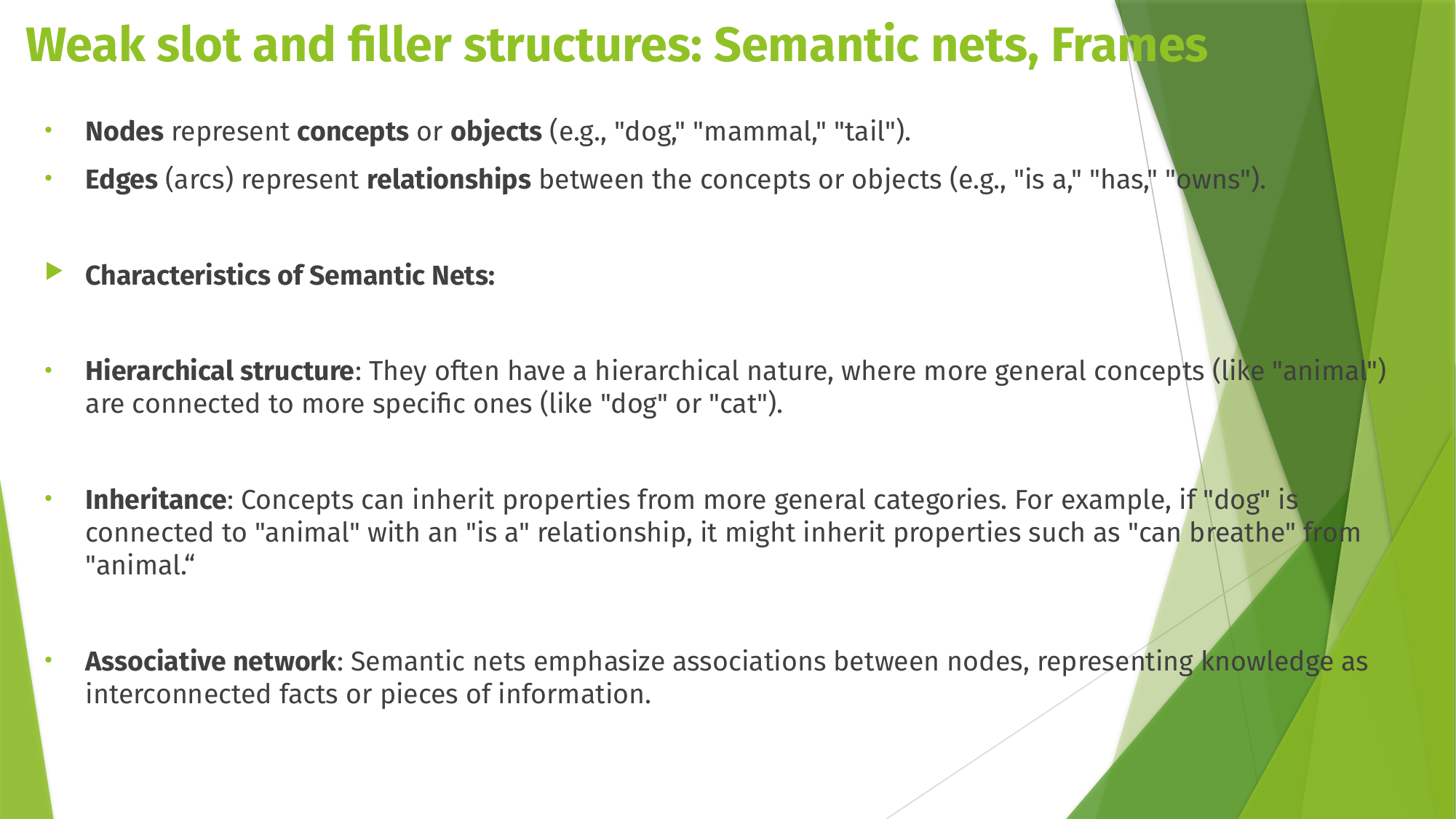

# Weak slot and filler structures: Semantic nets, Frames
Nodes represent concepts or objects (e.g., "dog," "mammal," "tail").
Edges (arcs) represent relationships between the concepts or objects (e.g., "is a," "has," "owns").

Characteristics of Semantic Nets:

Hierarchical structure: They often have a hierarchical nature, where more general concepts (like "animal") are connected to more specific ones (like "dog" or "cat").

Inheritance: Concepts can inherit properties from more general categories. For example, if "dog" is connected to "animal" with an "is a" relationship, it might inherit properties such as "can breathe" from "animal.“

Associative network: Semantic nets emphasize associations between nodes, representing knowledge as interconnected facts or pieces of information.